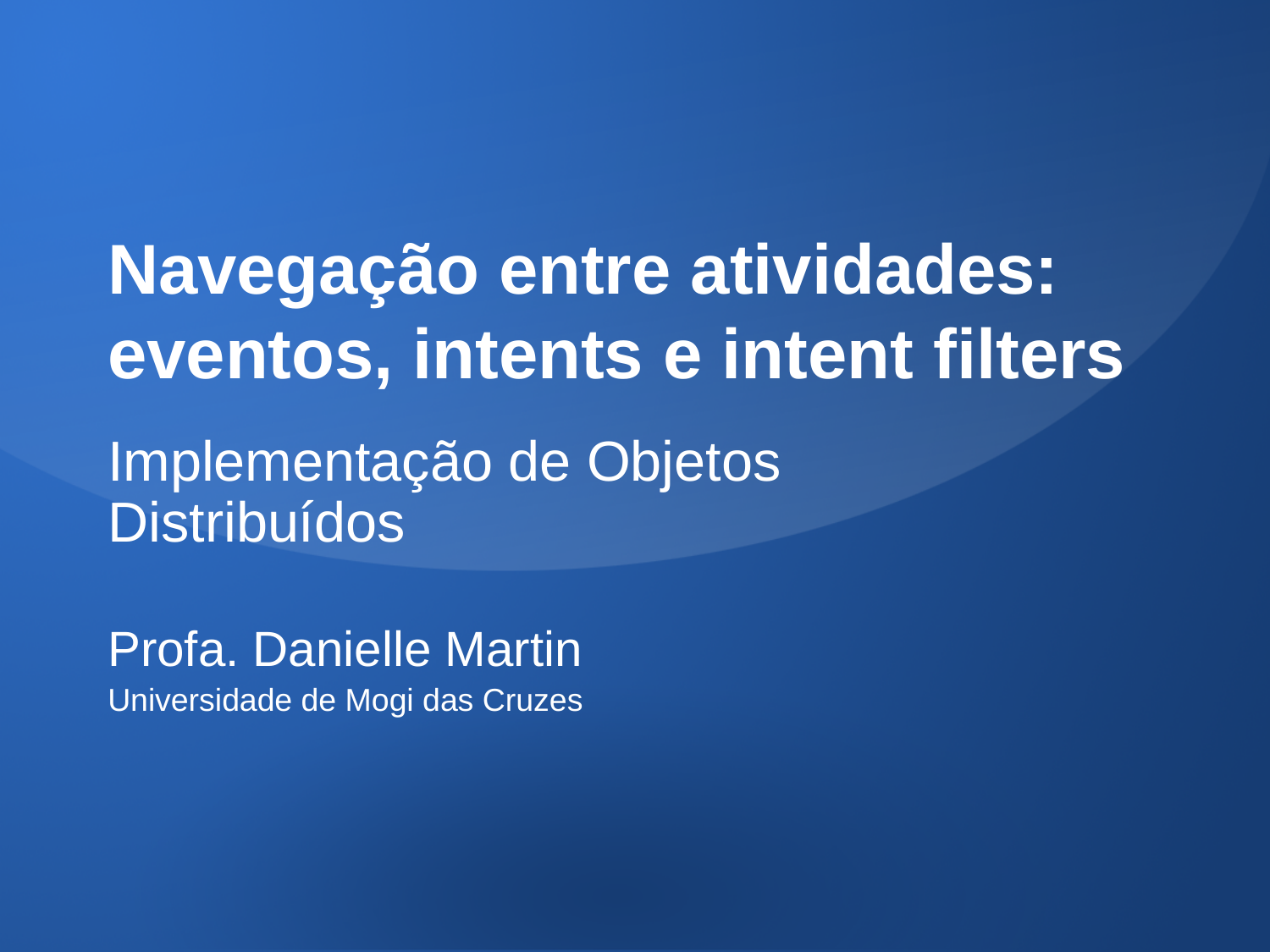

# Navegação entre atividades: eventos, intents e intent filters
Implementação de Objetos Distribuídos
Profa. Danielle Martin
Universidade de Mogi das Cruzes